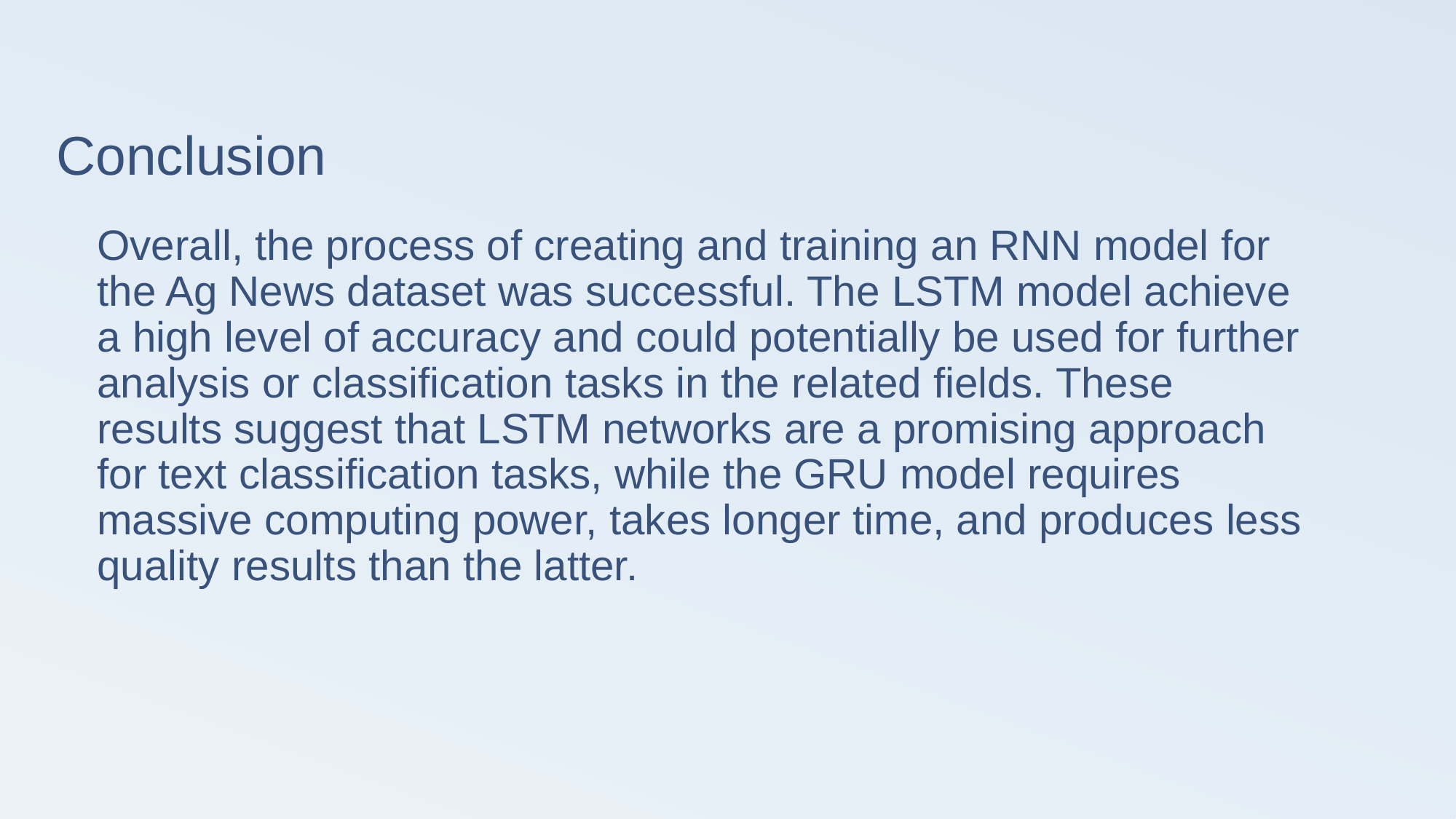

# Conclusion
Overall, the process of creating and training an RNN model for the Ag News dataset was successful. The LSTM model achieve a high level of accuracy and could potentially be used for further analysis or classification tasks in the related fields. These results suggest that LSTM networks are a promising approach for text classification tasks, while the GRU model requires massive computing power, takes longer time, and produces less quality results than the latter.